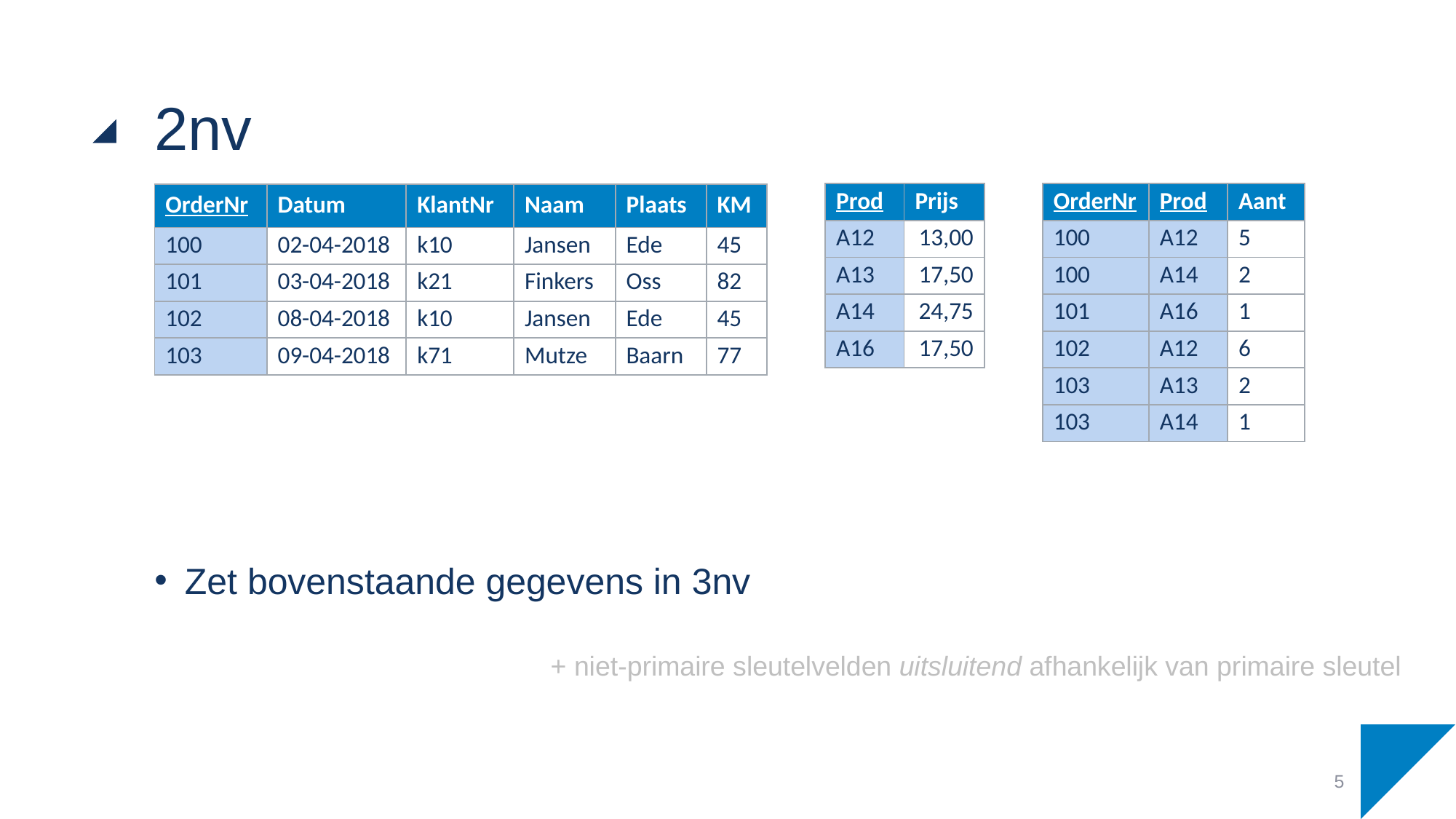

# 2nv
| Prod | Prijs |
| --- | --- |
| A12 | 13,00 |
| A13 | 17,50 |
| A14 | 24,75 |
| A16 | 17,50 |
| OrderNr | Prod | Aant |
| --- | --- | --- |
| 100 | A12 | 5 |
| 100 | A14 | 2 |
| 101 | A16 | 1 |
| 102 | A12 | 6 |
| 103 | A13 | 2 |
| 103 | A14 | 1 |
| OrderNr | Datum | KlantNr | Naam | Plaats | KM |
| --- | --- | --- | --- | --- | --- |
| 100 | 02-04-2018 | k10 | Jansen | Ede | 45 |
| 101 | 03-04-2018 | k21 | Finkers | Oss | 82 |
| 102 | 08-04-2018 | k10 | Jansen | Ede | 45 |
| 103 | 09-04-2018 | k71 | Mutze | Baarn | 77 |
Zet bovenstaande gegevens in 3nv
+ niet-primaire sleutelvelden uitsluitend afhankelijk van primaire sleutel
5